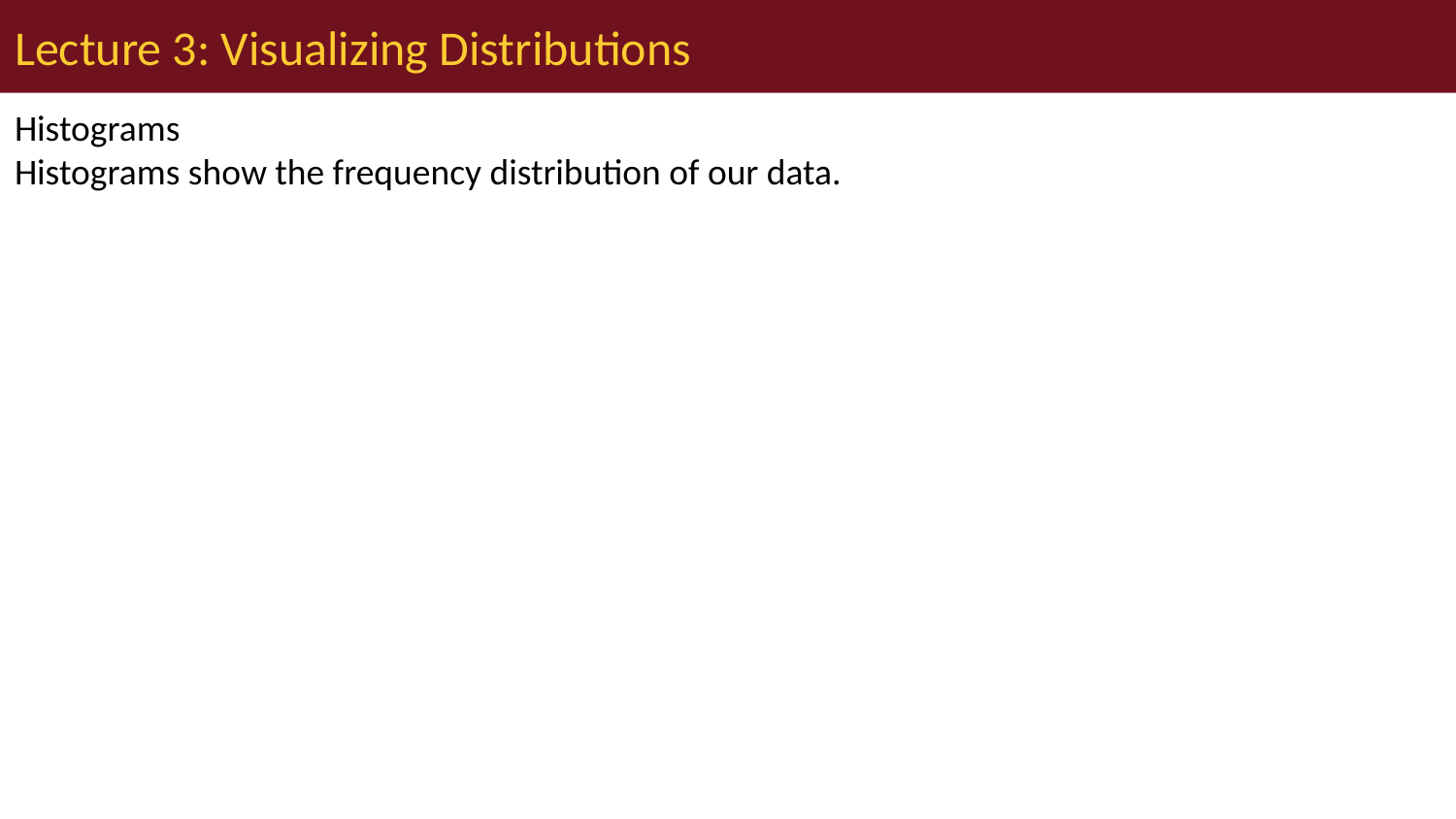

# Lecture 3: Visualizing Distributions
Histograms
Histograms show the frequency distribution of our data.